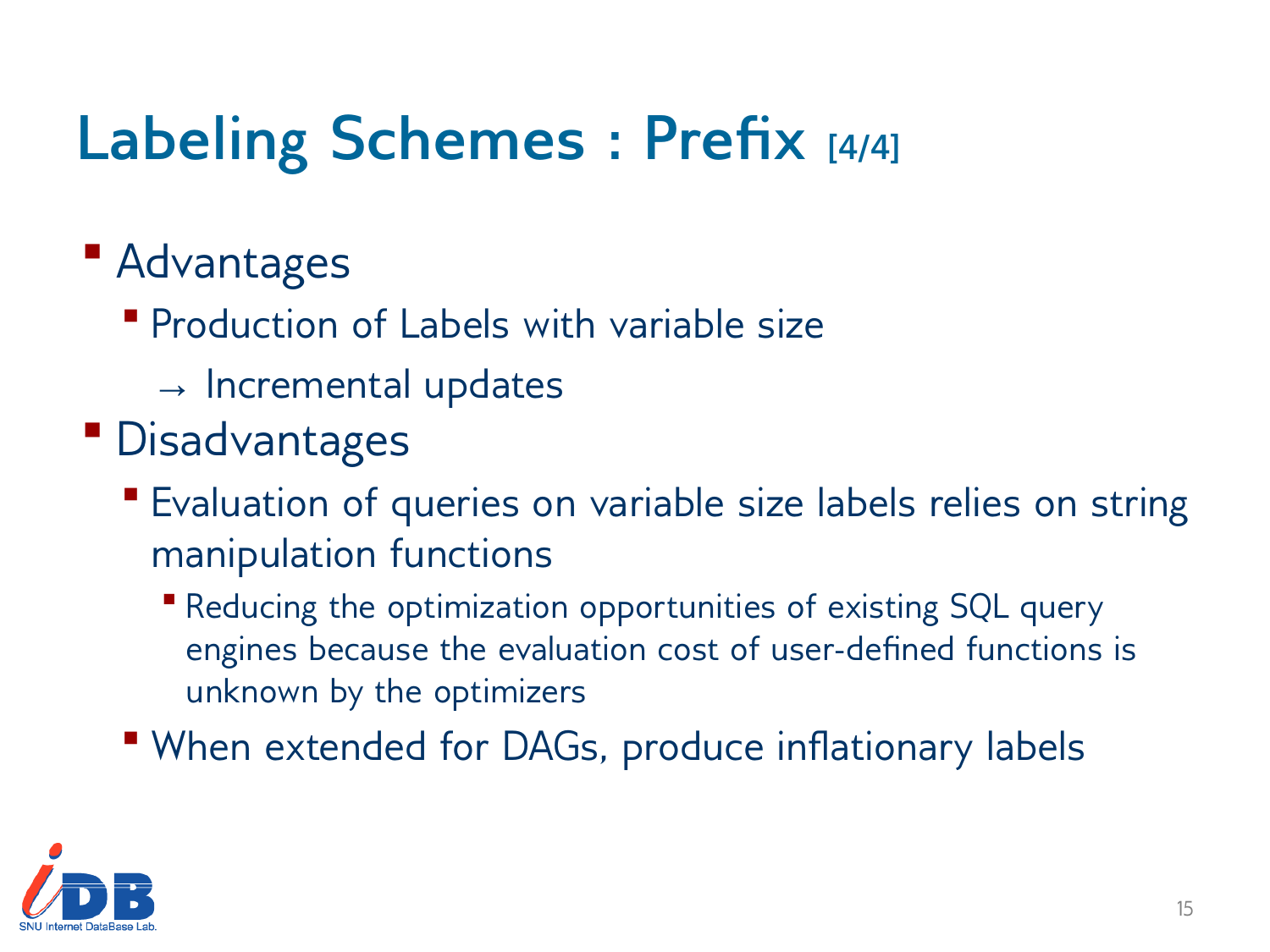

# Labeling Schemes : Prefix [4/4]
Advantages
Production of Labels with variable size
	→ Incremental updates
Disadvantages
Evaluation of queries on variable size labels relies on string manipulation functions
Reducing the optimization opportunities of existing SQL query engines because the evaluation cost of user-defined functions is unknown by the optimizers
When extended for DAGs, produce inflationary labels

15